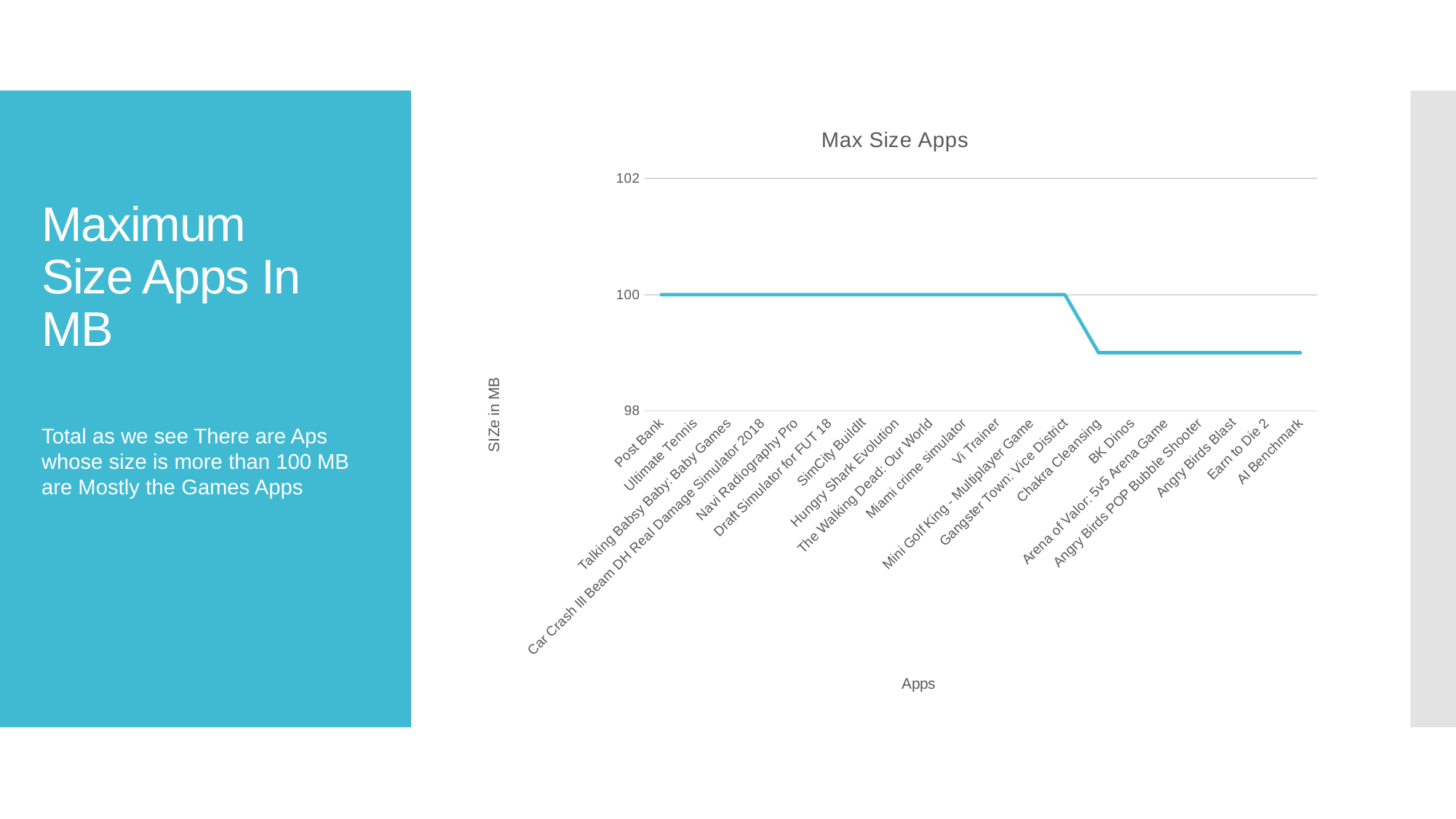

### Chart: Max Size Apps

| Category | Total |
|---|---|
| Post Bank | 100.0 |
| Ultimate Tennis | 100.0 |
| Talking Babsy Baby: Baby Games | 100.0 |
| Car Crash III Beam DH Real Damage Simulator 2018 | 100.0 |
| Navi Radiography Pro | 100.0 |
| Draft Simulator for FUT 18 | 100.0 |
| SimCity BuildIt | 100.0 |
| Hungry Shark Evolution | 100.0 |
| The Walking Dead: Our World | 100.0 |
| Miami crime simulator | 100.0 |
| Vi Trainer | 100.0 |
| Mini Golf King - Multiplayer Game | 100.0 |
| Gangster Town: Vice District | 100.0 |
| Chakra Cleansing | 99.0 |
| BK Dinos | 99.0 |
| Arena of Valor: 5v5 Arena Game | 99.0 |
| Angry Birds POP Bubble Shooter | 99.0 |
| Angry Birds Blast | 99.0 |
| Earn to Die 2 | 99.0 |
| AI Benchmark | 99.0 |
# Maximum  Size Apps In MB
Total as we see There are Aps whose size is more than 100 MB are Mostly the Games Apps